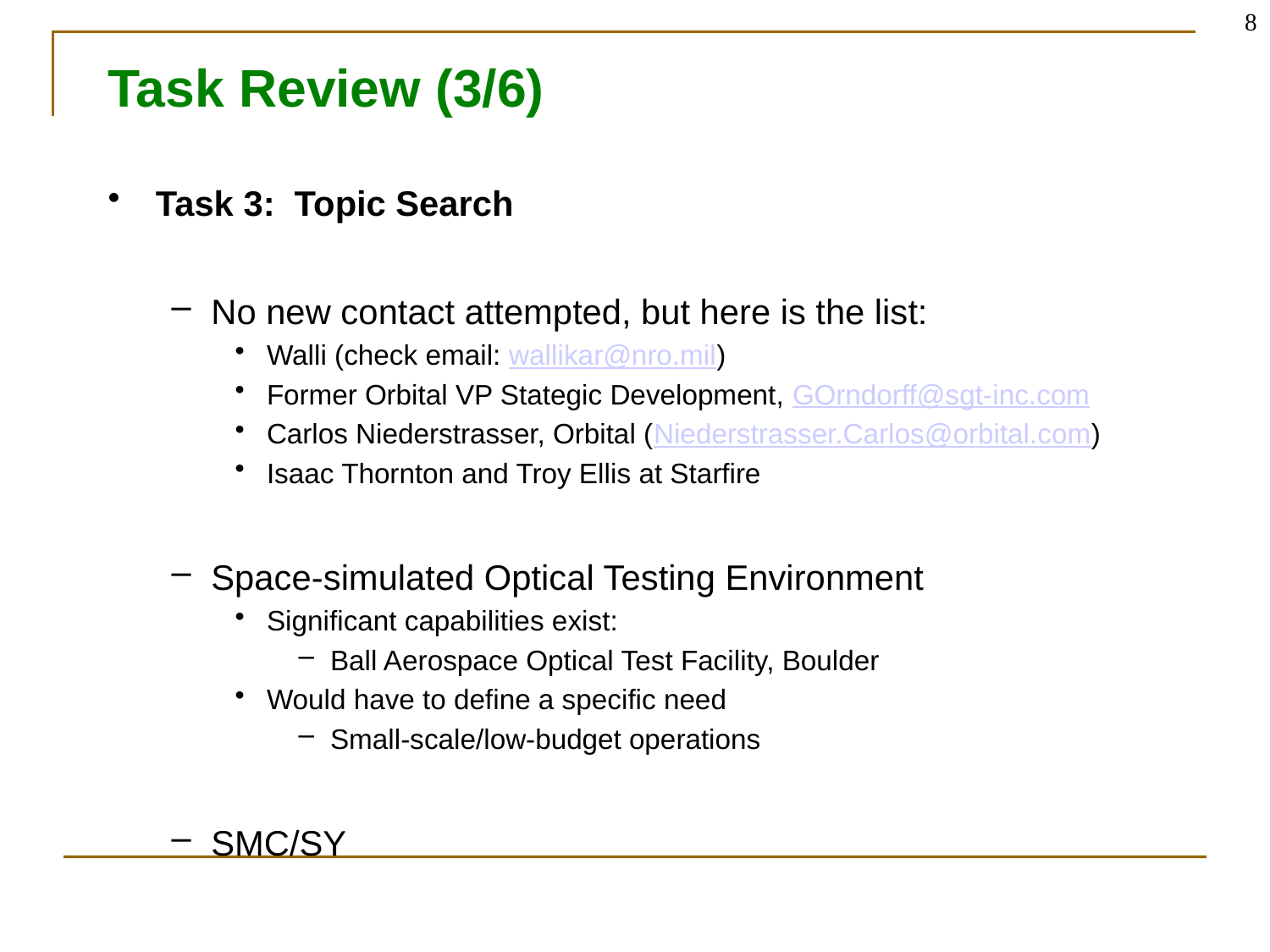

8
# Task Review (3/6)
Task 3:  Topic Search

No new contact attempted, but here is the list:
Walli (check email: wallikar@nro.mil)
Former Orbital VP Stategic Development, GOrndorff@sgt-inc.com
Carlos Niederstrasser, Orbital (Niederstrasser.Carlos@orbital.com)
Isaac Thornton and Troy Ellis at Starfire

Space-simulated Optical Testing Environment
Significant capabilities exist:
Ball Aerospace Optical Test Facility, Boulder
Would have to define a specific need
Small-scale/low-budget operations

SMC/SY